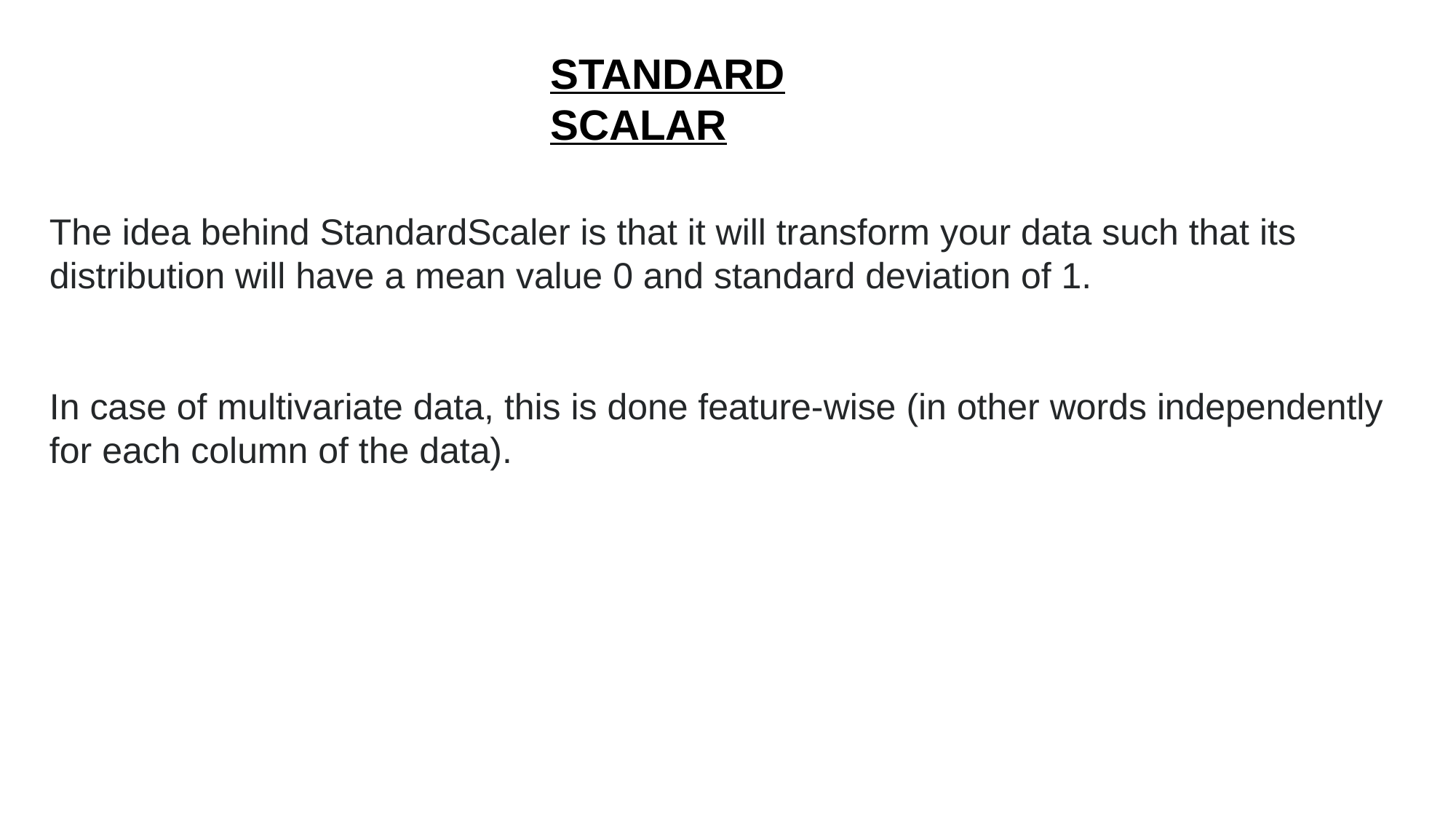

STANDARD SCALAR
The idea behind StandardScaler is that it will transform your data such that its distribution will have a mean value 0 and standard deviation of 1.

In case of multivariate data, this is done feature-wise (in other words independently for each column of the data).